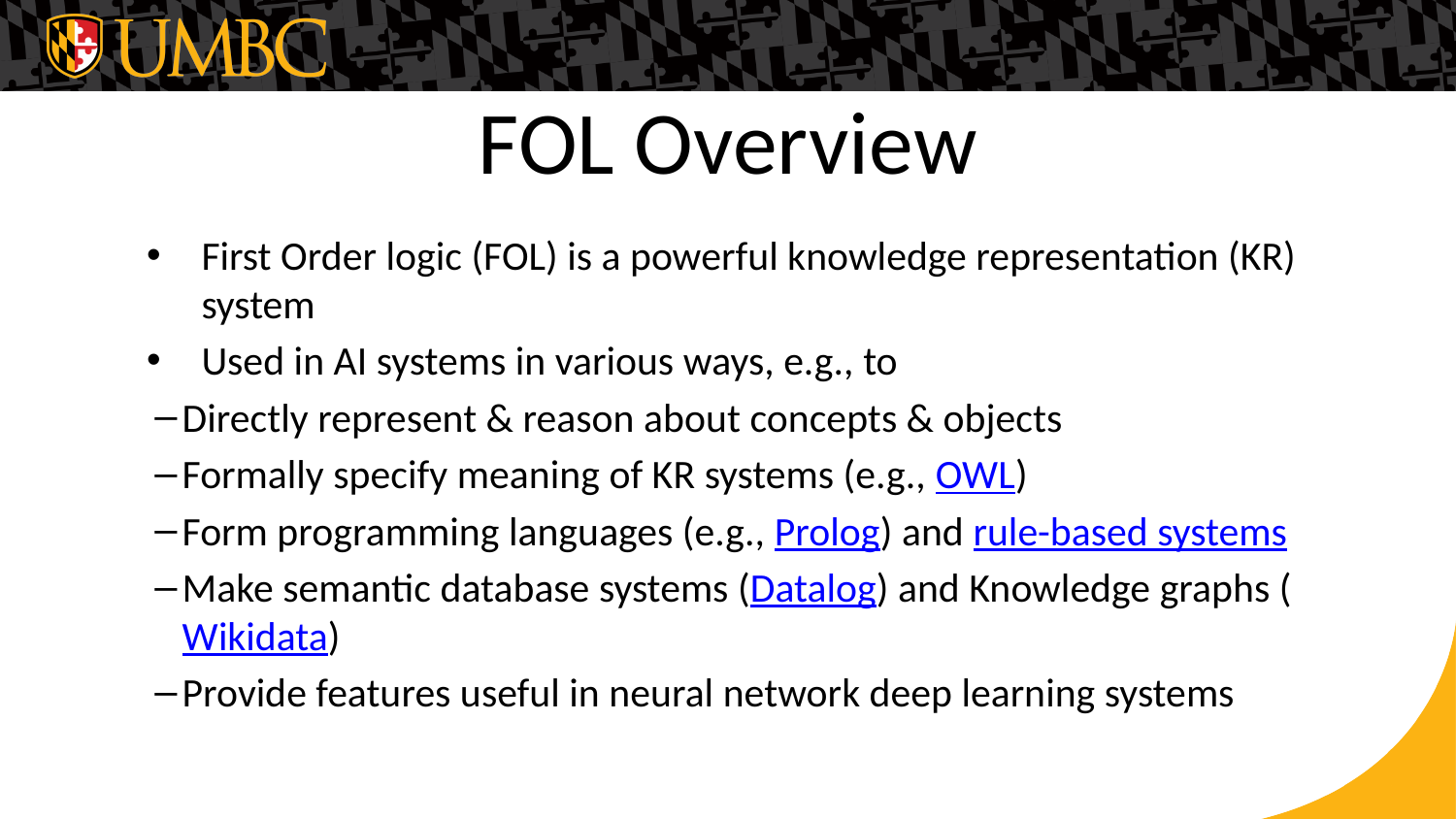

# FOL Overview
First Order logic (FOL) is a powerful knowledge representation (KR) system
Used in AI systems in various ways, e.g., to
Directly represent & reason about concepts & objects
Formally specify meaning of KR systems (e.g., OWL)
Form programming languages (e.g., Prolog) and rule-based systems
Make semantic database systems (Datalog) and Knowledge graphs (Wikidata)
Provide features useful in neural network deep learning systems